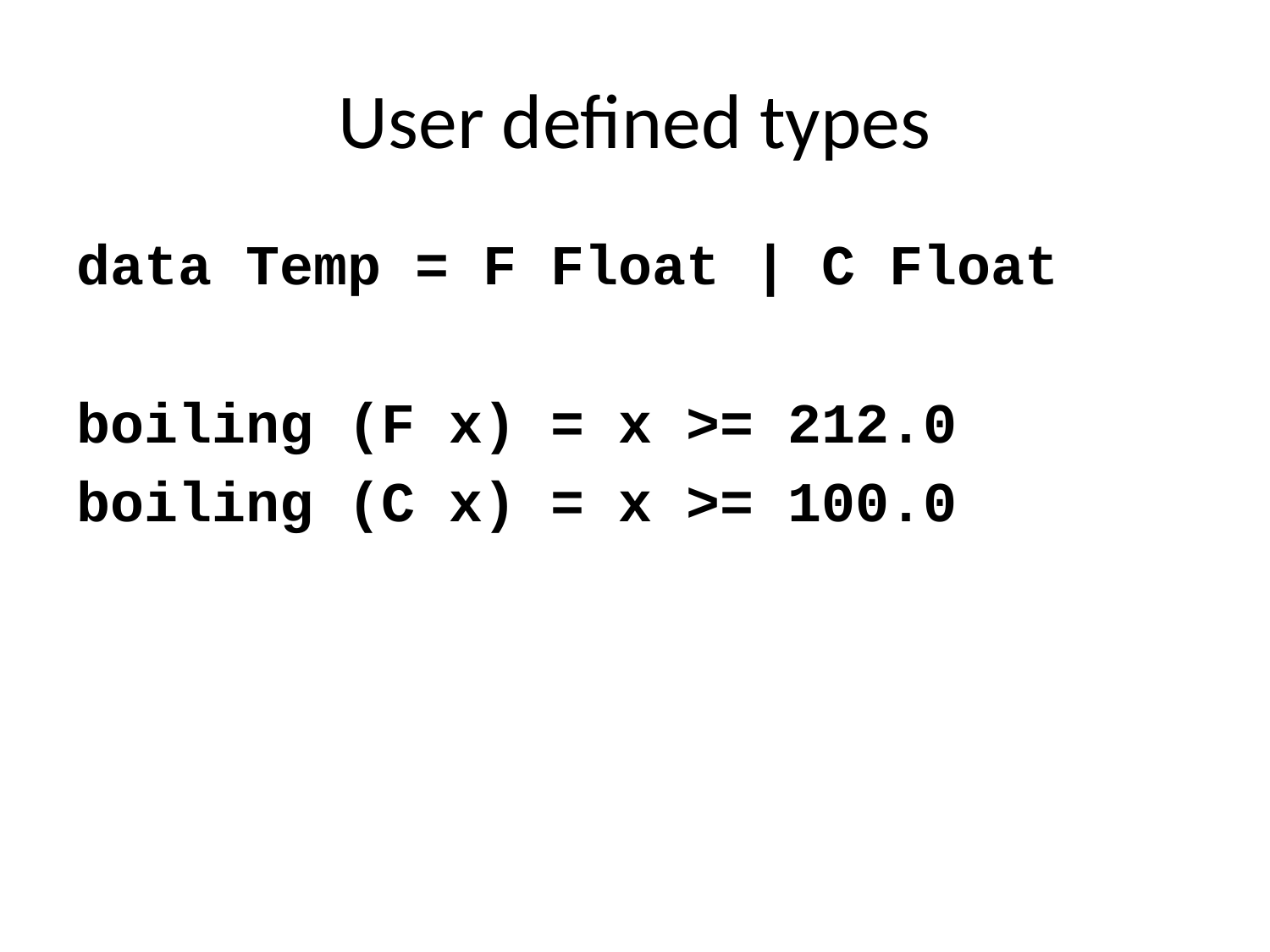

# User defined types
data Temp = F Float | C Float

boiling (F x) = x >= 212.0
boiling (C x) = x >= 100.0